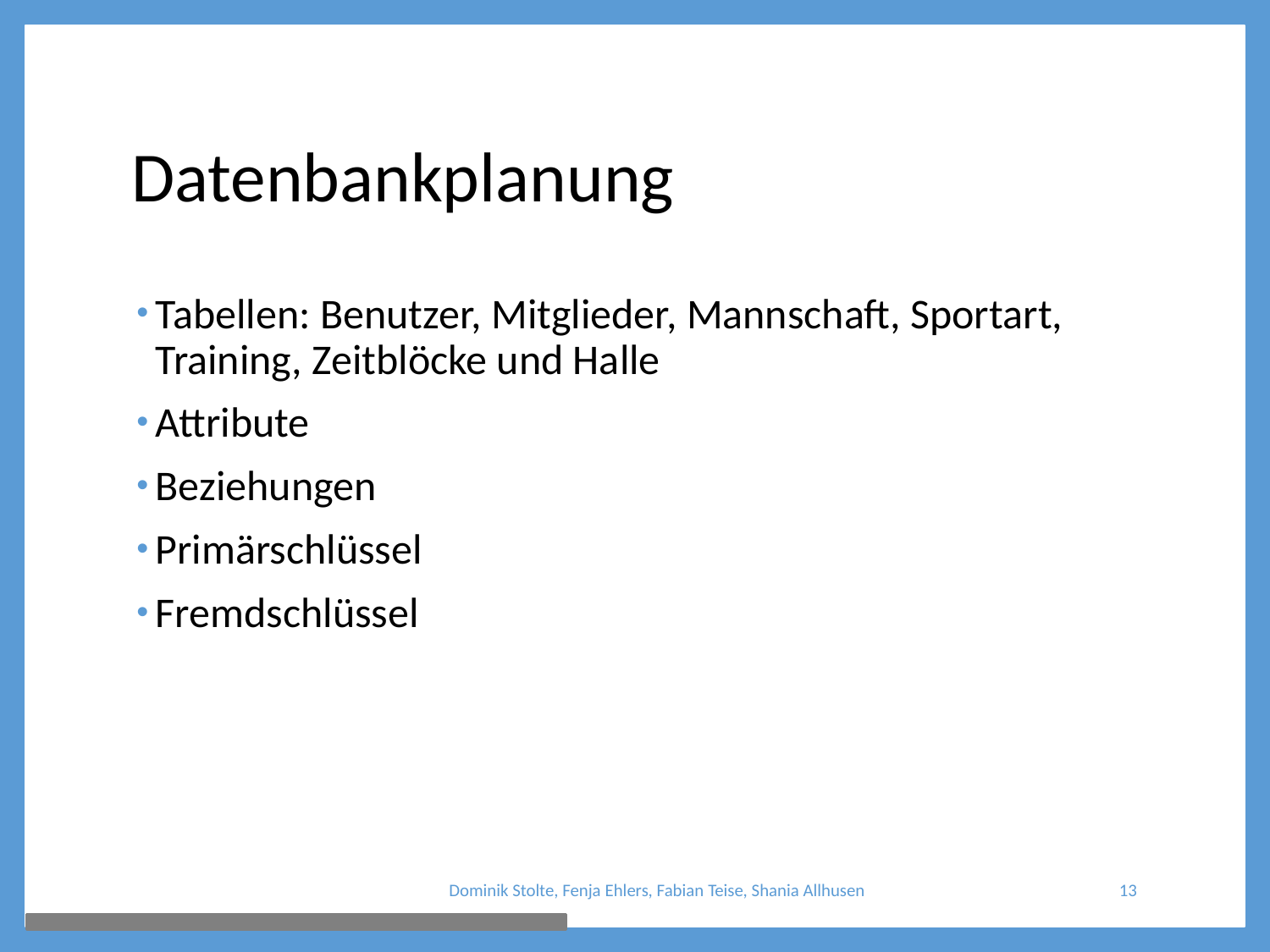

# Datenbankplanung
Tabellen: Benutzer, Mitglieder, Mannschaft, Sportart, Training, Zeitblöcke und Halle
Attribute
Beziehungen
Primärschlüssel
Fremdschlüssel
Dominik Stolte, Fenja Ehlers, Fabian Teise, Shania Allhusen
13